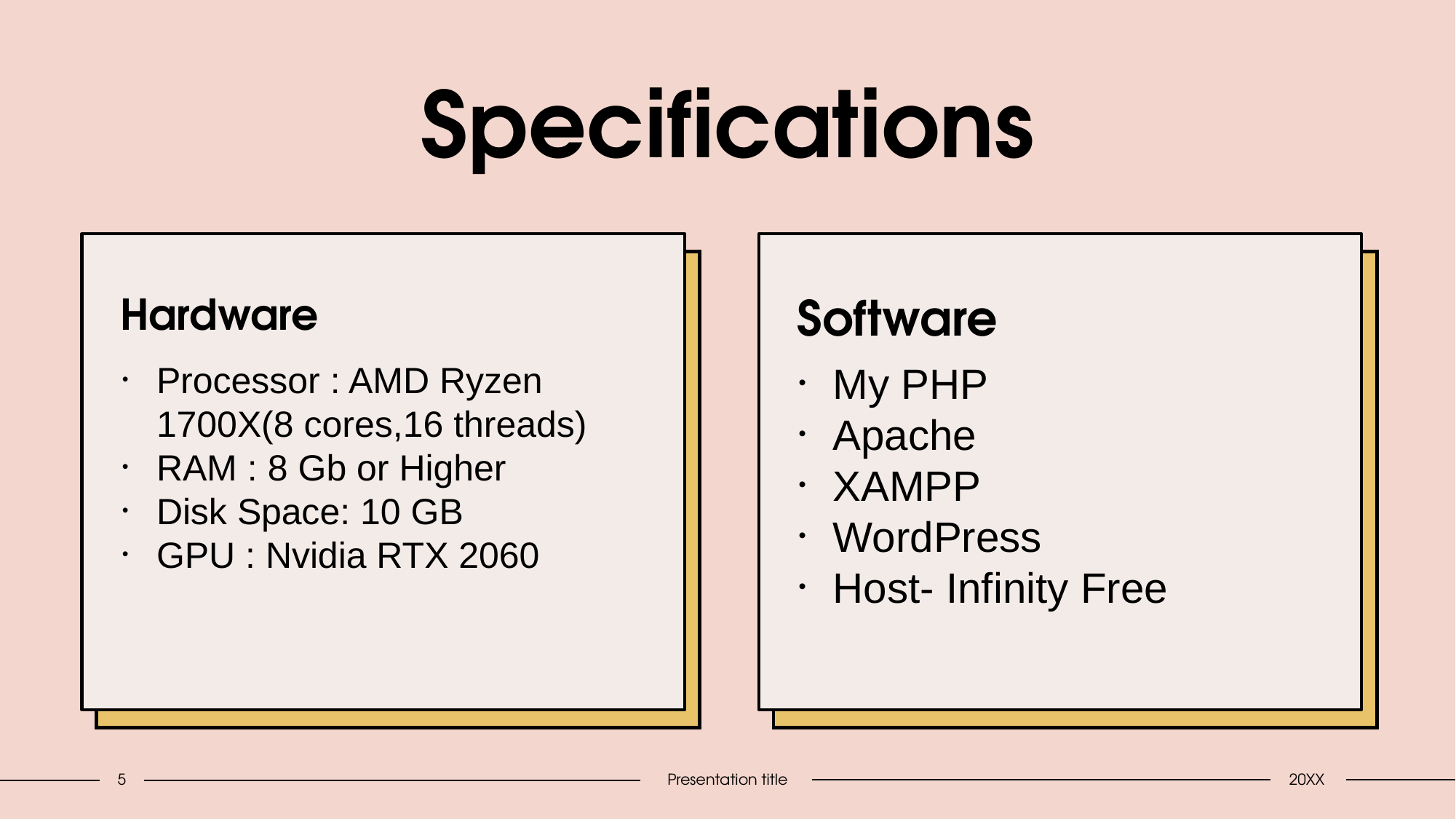

# Specifications
Hardware
Software
Processor : AMD Ryzen 1700X(8 cores,16 threads)
RAM : 8 Gb or Higher
Disk Space: 10 GB
GPU : Nvidia RTX 2060
My PHP
Apache
XAMPP
WordPress
Host- Infinity Free
5
Presentation title
20XX